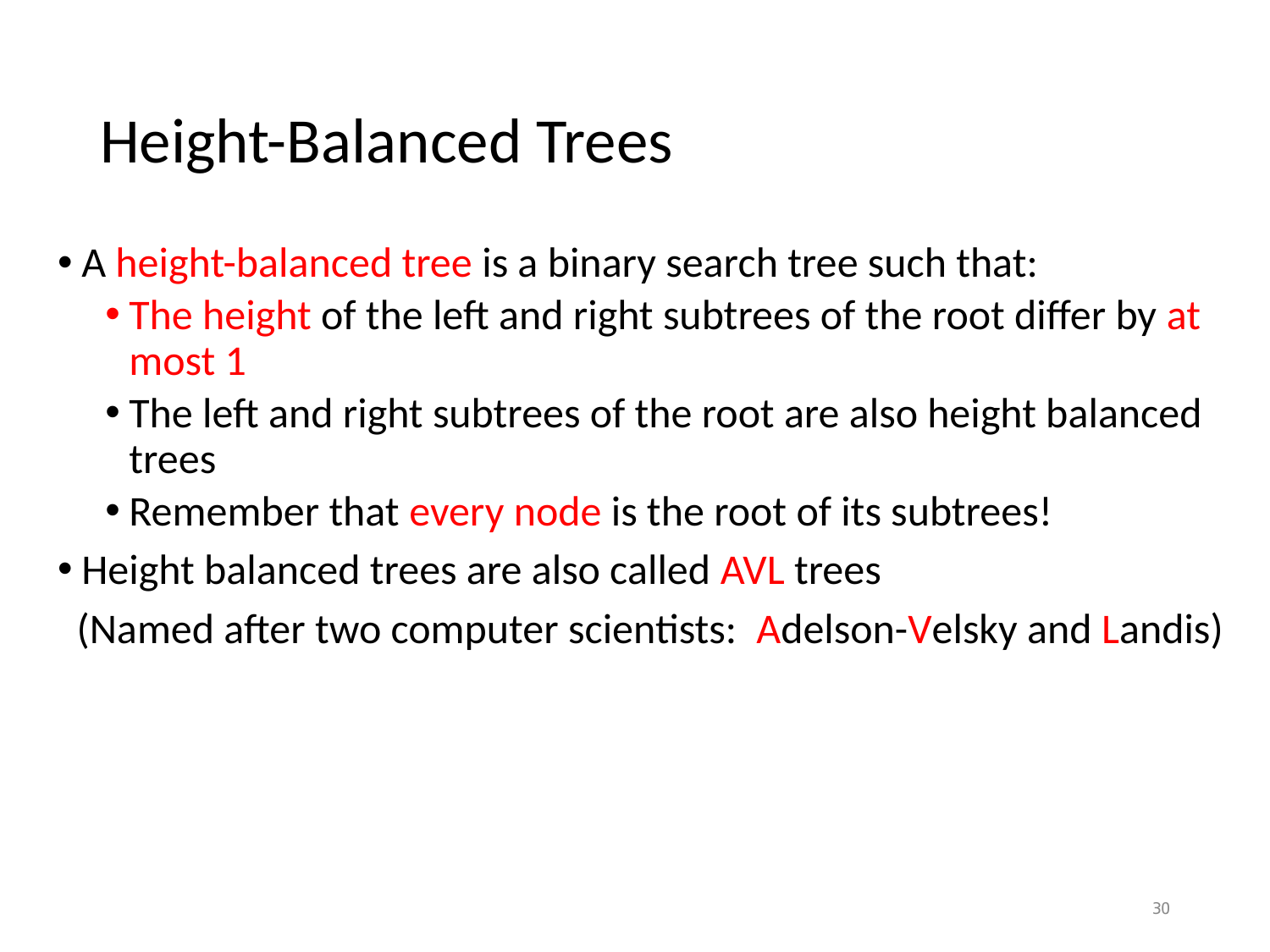

# Height-Balanced Trees
A height-balanced tree is a binary search tree such that:
The height of the left and right subtrees of the root differ by at most 1
The left and right subtrees of the root are also height balanced  trees
Remember that every node is the root of its subtrees!
Height balanced trees are also called AVL trees
  (Named after two computer scientists:  Adelson-Velsky and Landis)

30